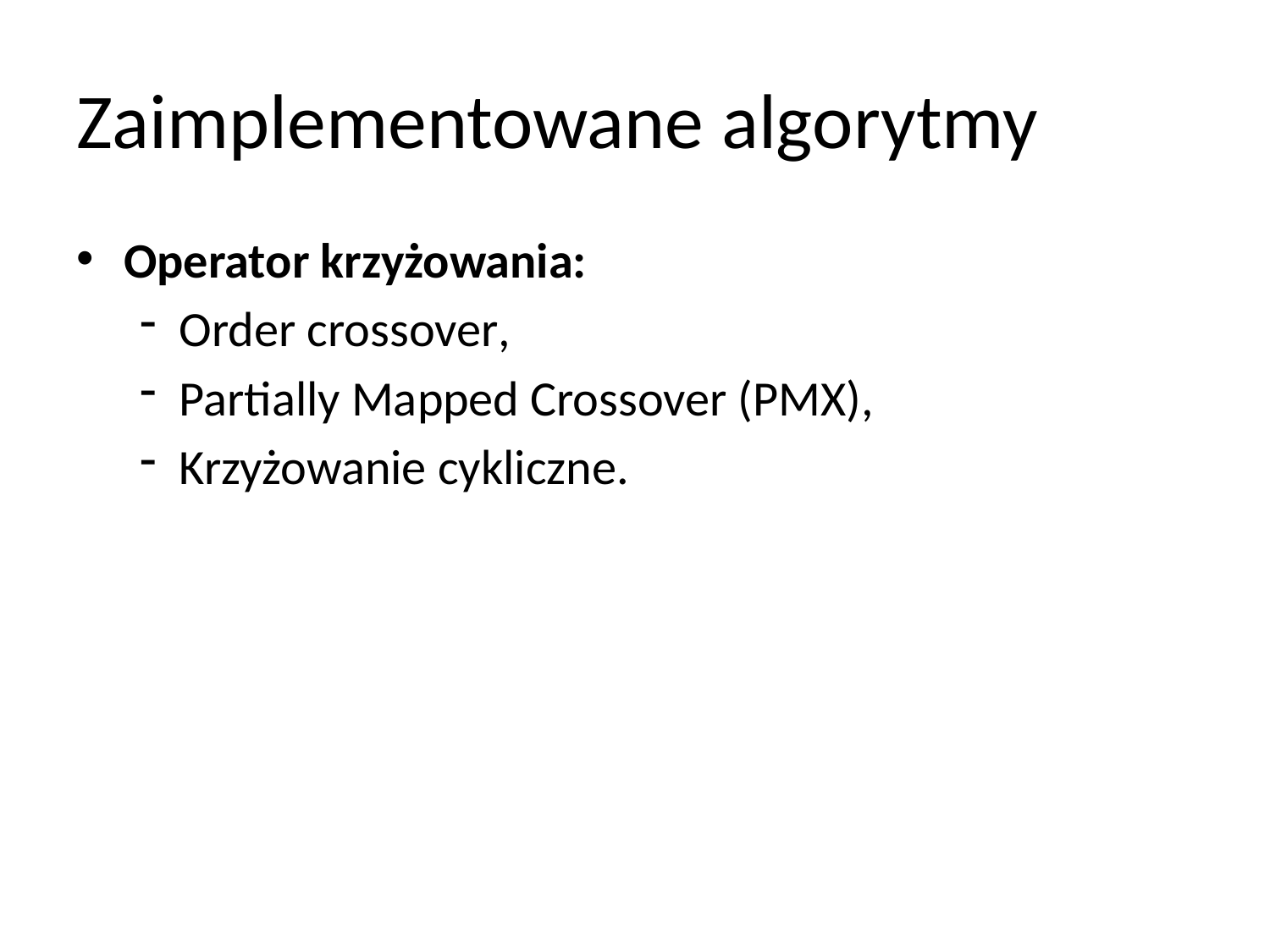

# Zaimplementowane algorytmy
Operator krzyżowania:
Order crossover,
Partially Mapped Crossover (PMX),
Krzyżowanie cykliczne.